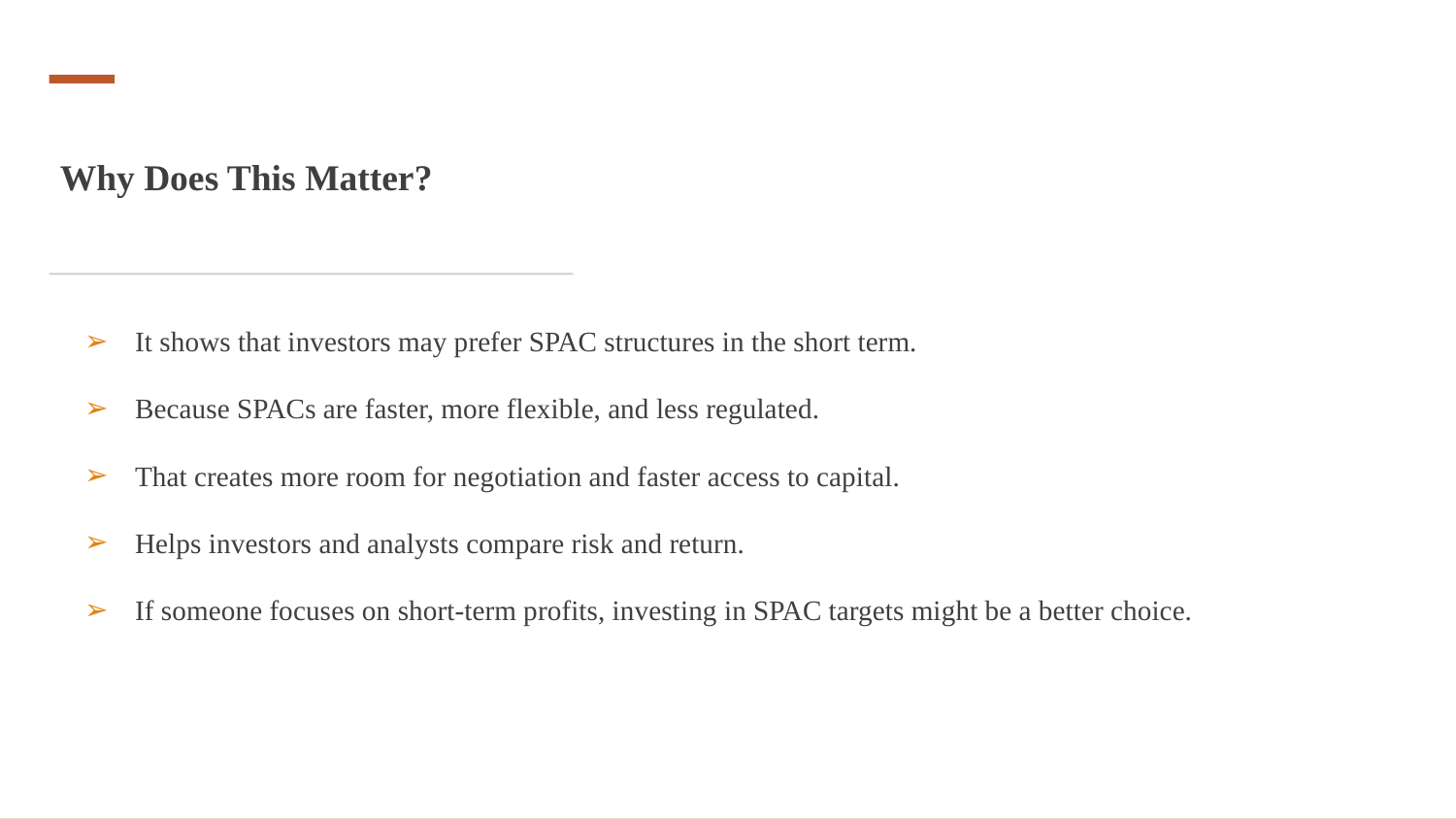

# Why Does This Matter?

It shows that investors may prefer SPAC structures in the short term.

Because SPACs are faster, more flexible, and less regulated.

That creates more room for negotiation and faster access to capital.

Helps investors and analysts compare risk and return.

If someone focuses on short-term profits, investing in SPAC targets might be a better choice.